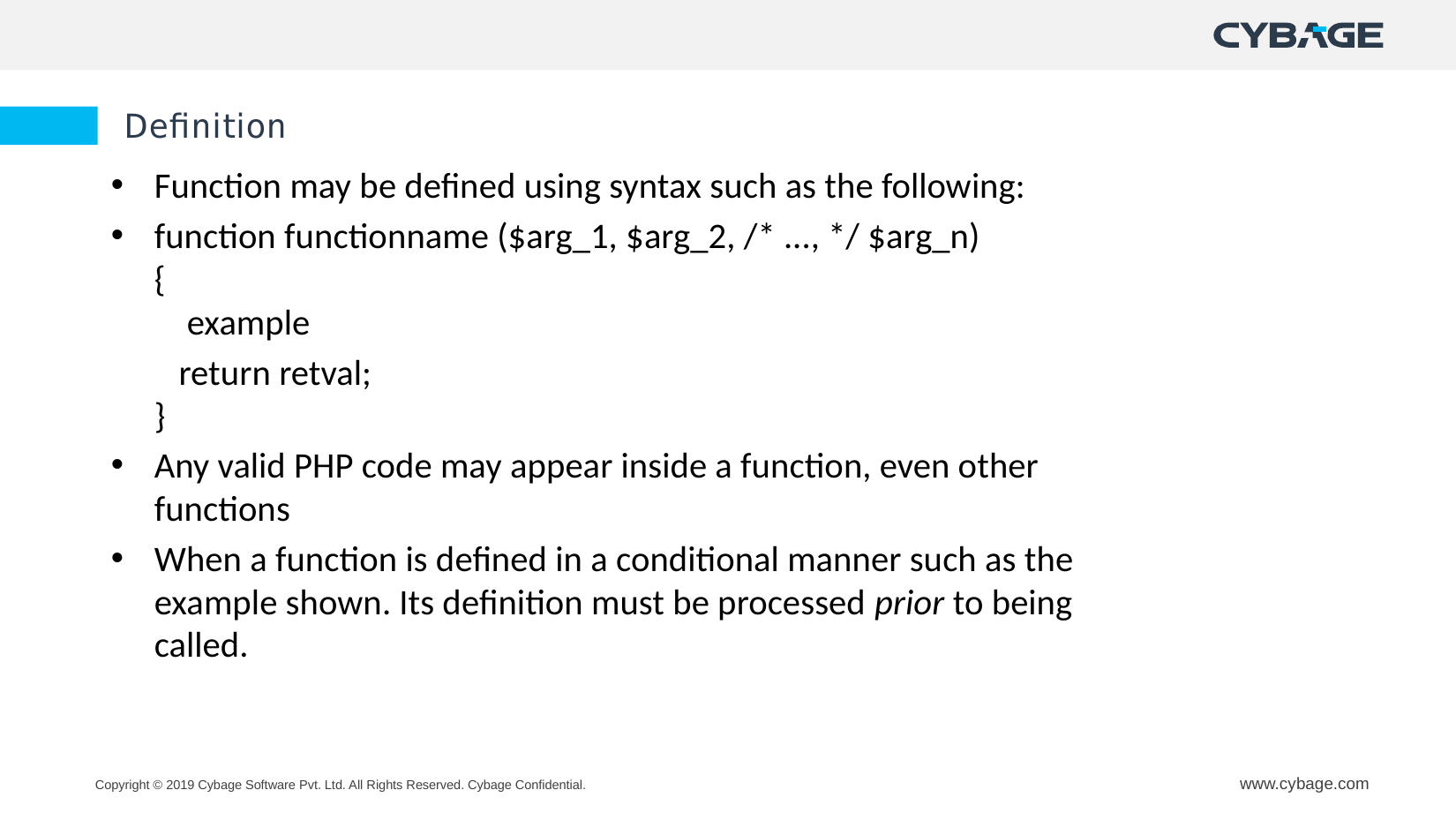

# Definition

Function may be defined using syntax such as the following:
function functionname ($arg_1, $arg_2, /* ..., */ $arg_n)
{
    example
	   return retval;
}
Any valid PHP code may appear inside a function, even other functions
When a function is defined in a conditional manner such as the  example shown. Its definition must be processed prior to being called.